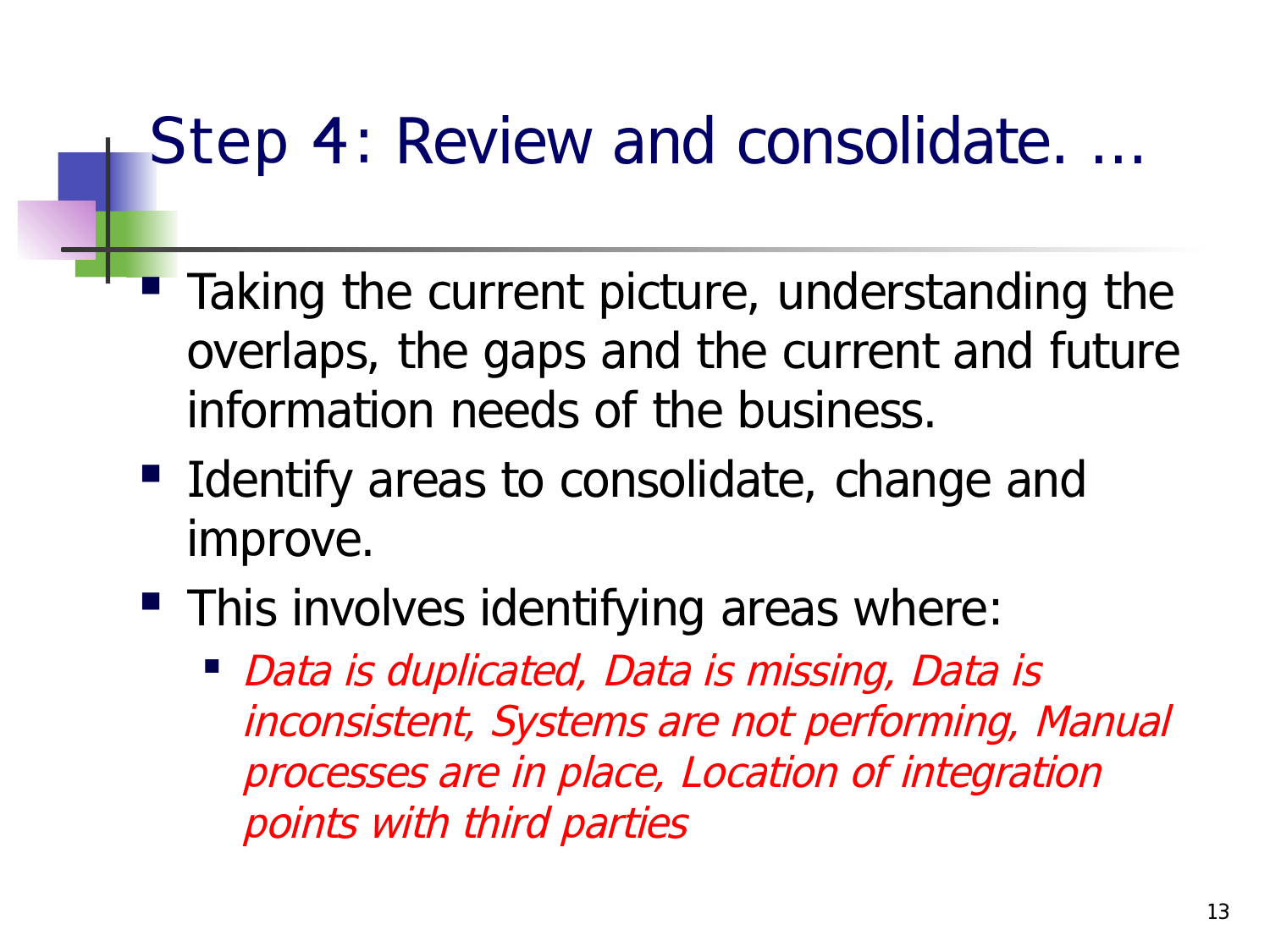

# Step 4: Review and consolidate. ...
Taking the current picture, understanding the overlaps, the gaps and the current and future information needs of the business.
Identify areas to consolidate, change and improve.
This involves identifying areas where:
Data is duplicated, Data is missing, Data is inconsistent, Systems are not performing, Manual processes are in place, Location of integration points with third parties

13